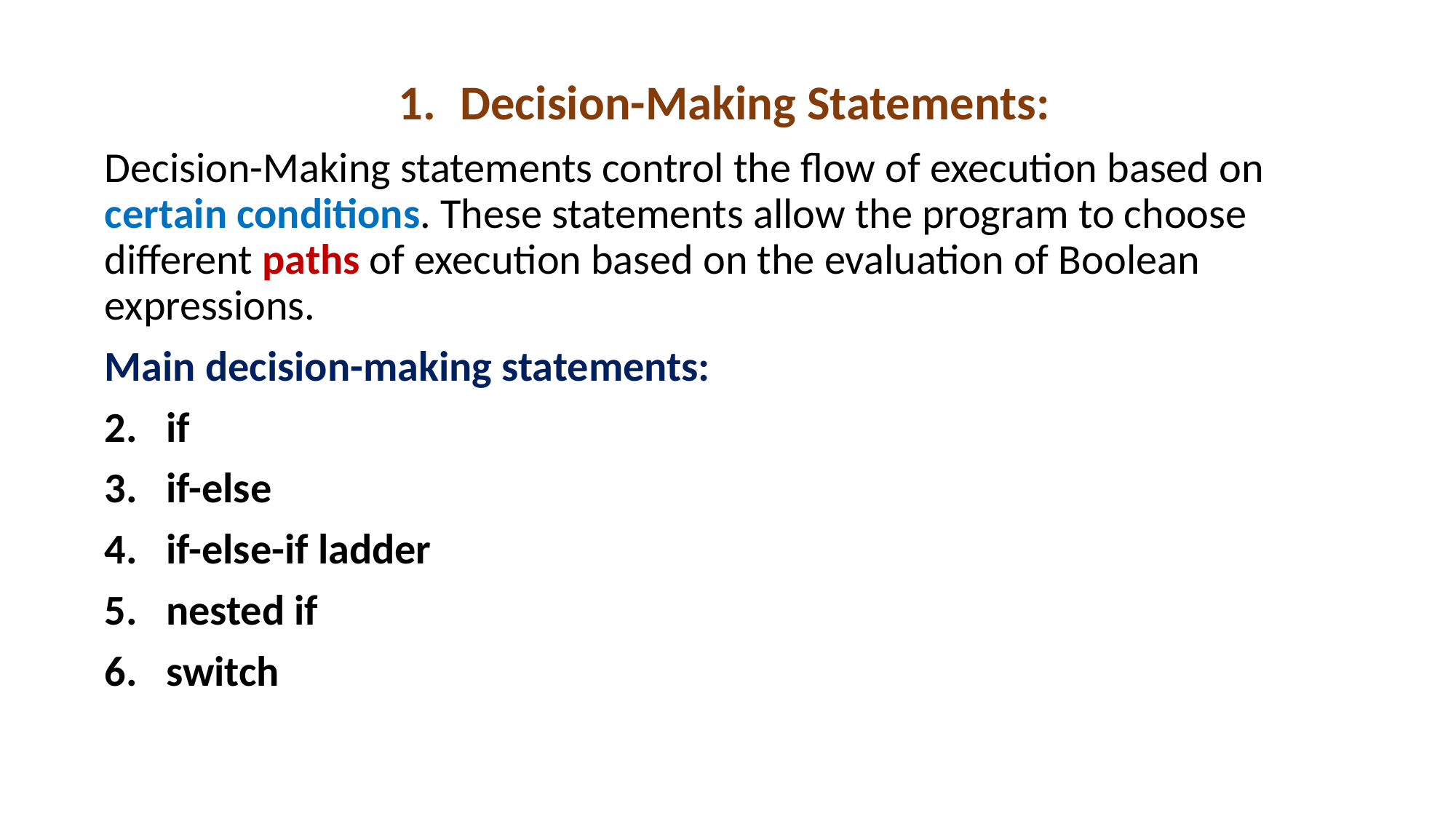

Decision-Making Statements:
Decision-Making statements control the flow of execution based on certain conditions. These statements allow the program to choose different paths of execution based on the evaluation of Boolean expressions.
Main decision-making statements:
if
if-else
if-else-if ladder
nested if
switch